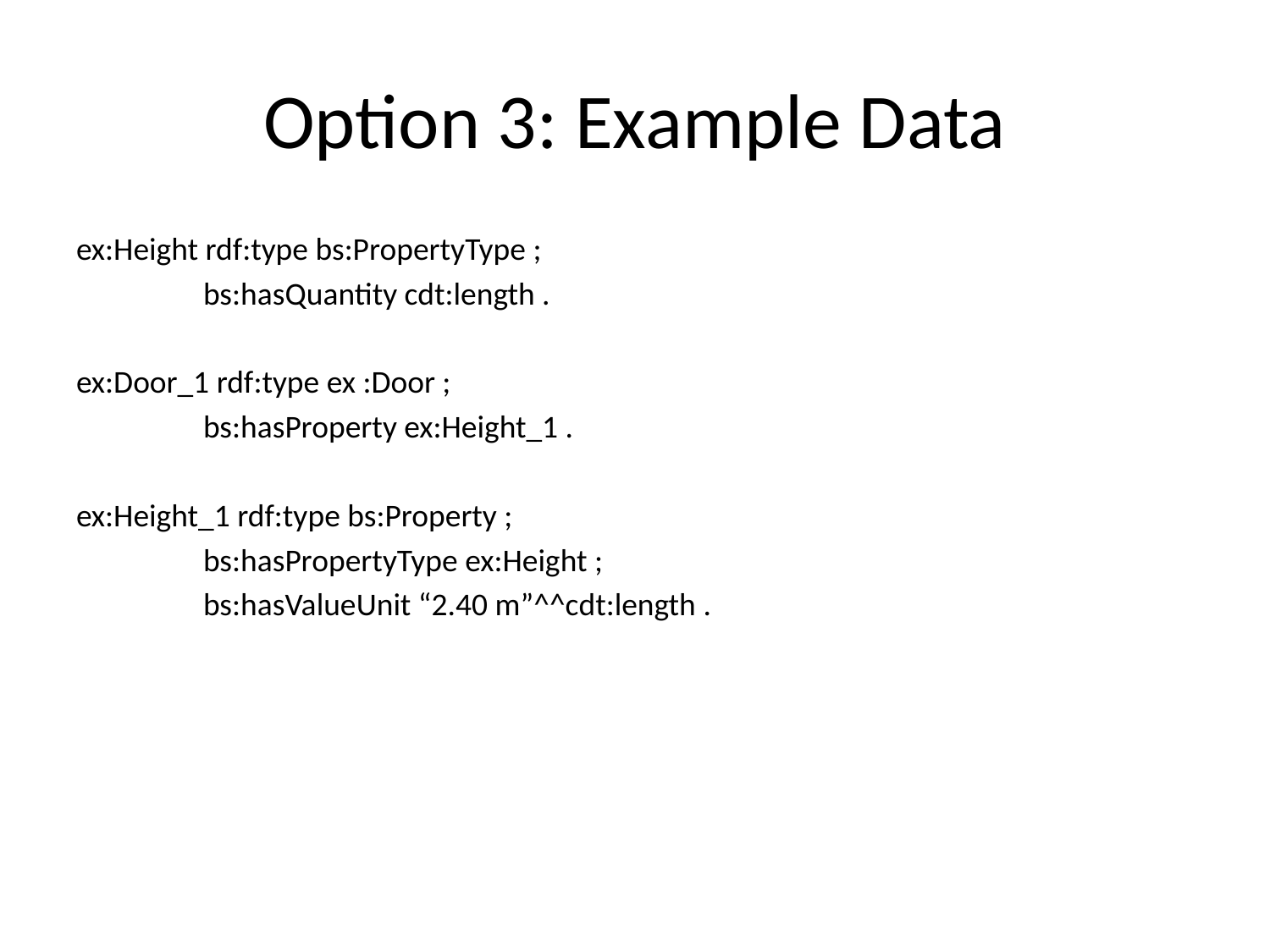

# Option 3: Example Data
ex:Height rdf:type bs:PropertyType ;
	bs:hasQuantity cdt:length .

ex:Door_1 rdf:type ex :Door ;
	bs:hasProperty ex:Height_1 .

ex:Height_1 rdf:type bs:Property ;
  	bs:hasPropertyType ex:Height ;
	bs:hasValueUnit “2.40 m”^^cdt:length .